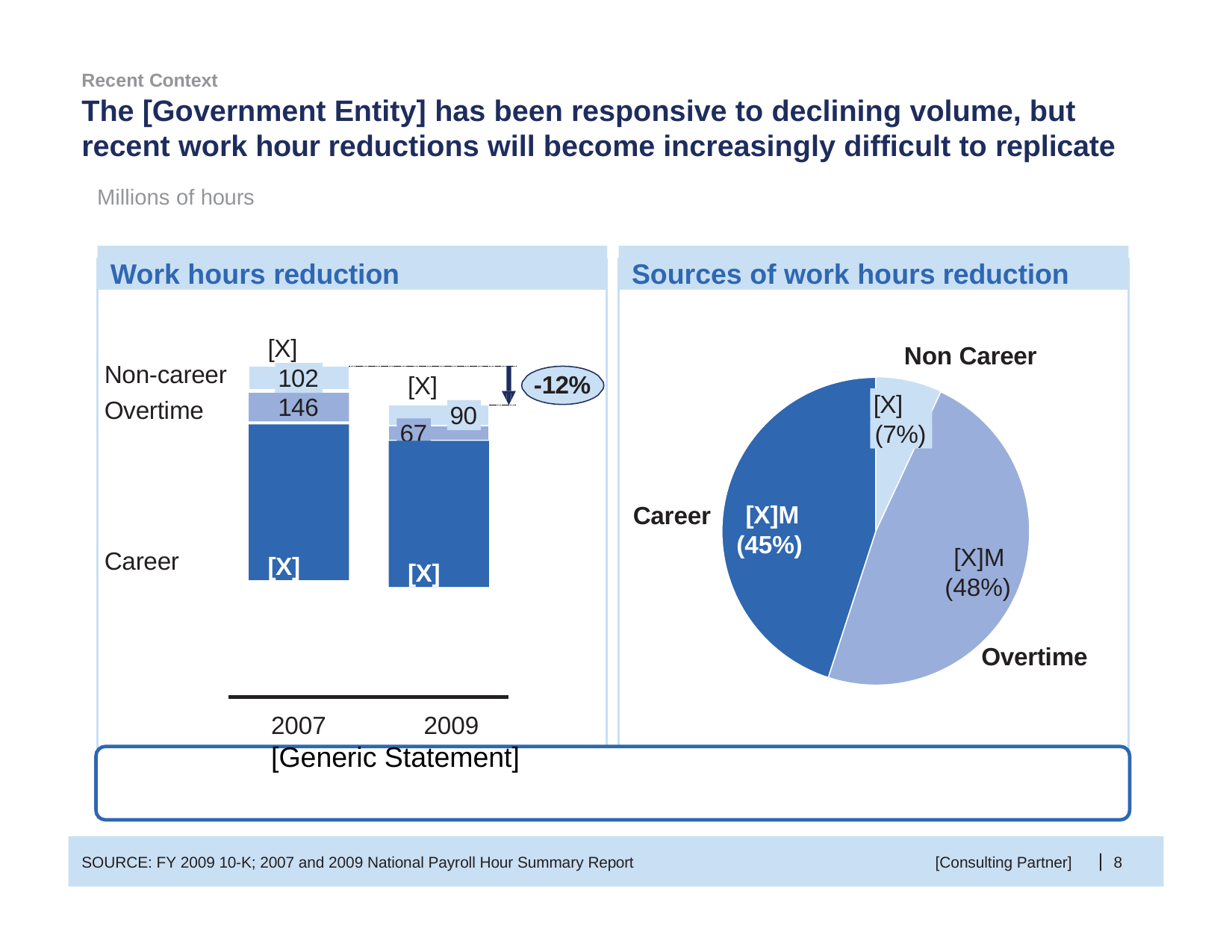

Recent Context
# The [Government Entity] has been responsive to declining volume, but recent work hour reductions will become increasingly difficult to replicate
Millions of hours
Work hours reduction
Sources of work hours reduction

[X]
Non Career
Non-career Overtime

102
-12%
[X]

[X]
146
90

67
(7%)

[X]

[X]
[X]M (45%)
Career
[X]M (48%)
Career
Overtime
2007	2009
[Generic Statement]

|
SOURCE: FY 2009 10-K; 2007 and 2009 National Payroll Hour Summary Report
[Consulting Partner]
8